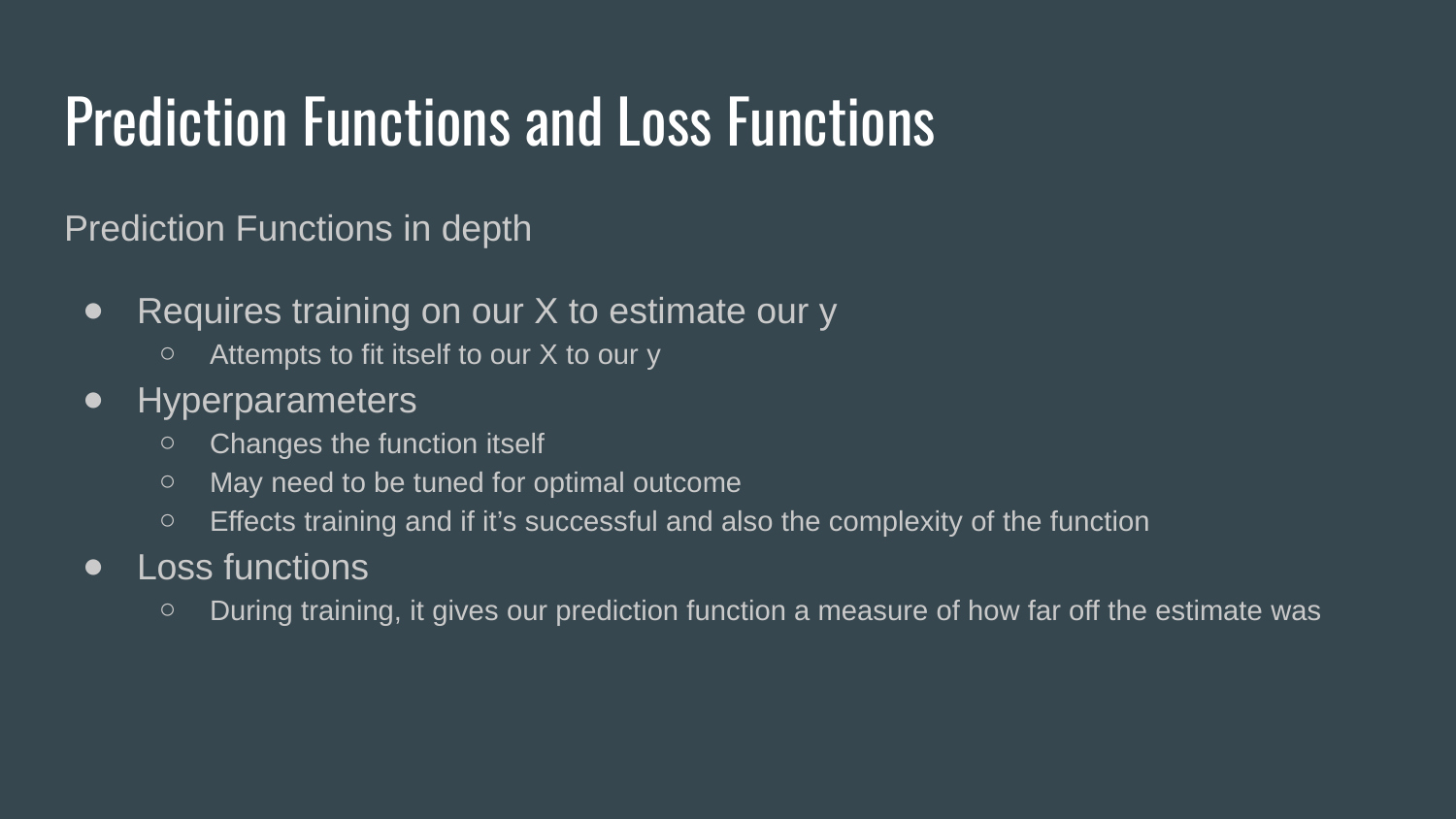

# Prediction Functions and Loss Functions
Prediction Functions in depth
Requires training on our X to estimate our y
Attempts to fit itself to our X to our y
Hyperparameters
Changes the function itself
May need to be tuned for optimal outcome
Effects training and if it’s successful and also the complexity of the function
Loss functions
During training, it gives our prediction function a measure of how far off the estimate was